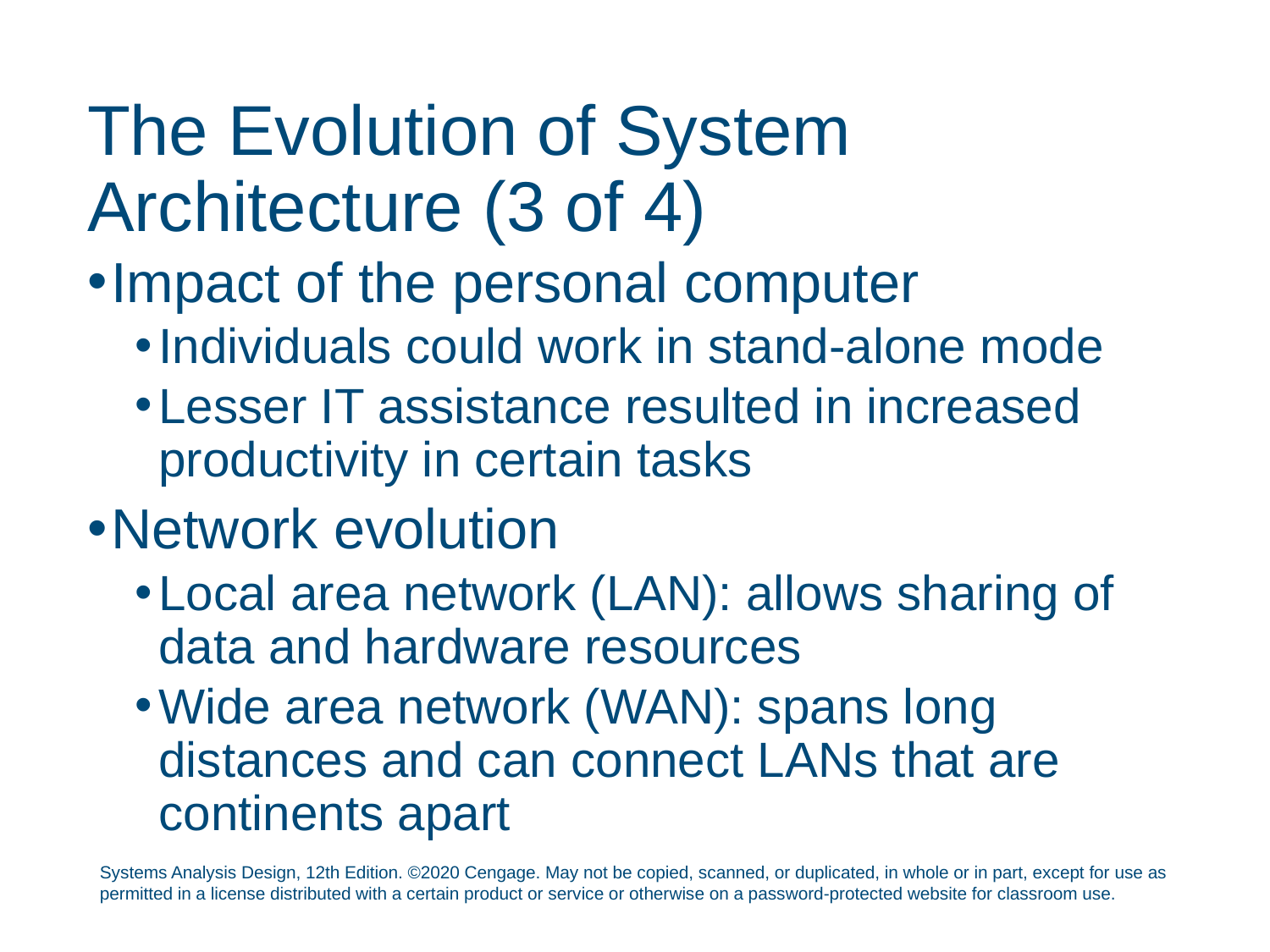

# The Evolution of System Architecture (3 of 4)
Impact of the personal computer
Individuals could work in stand-alone mode
Lesser IT assistance resulted in increased productivity in certain tasks
Network evolution
Local area network (LAN): allows sharing of data and hardware resources
Wide area network (WAN): spans long distances and can connect LANs that are continents apart

Systems Analysis Design, 12th Edition. ©2020 Cengage. May not be copied, scanned, or duplicated, in whole or in part, except for use as permitted in a license distributed with a certain product or service or otherwise on a password-protected website for classroom use.